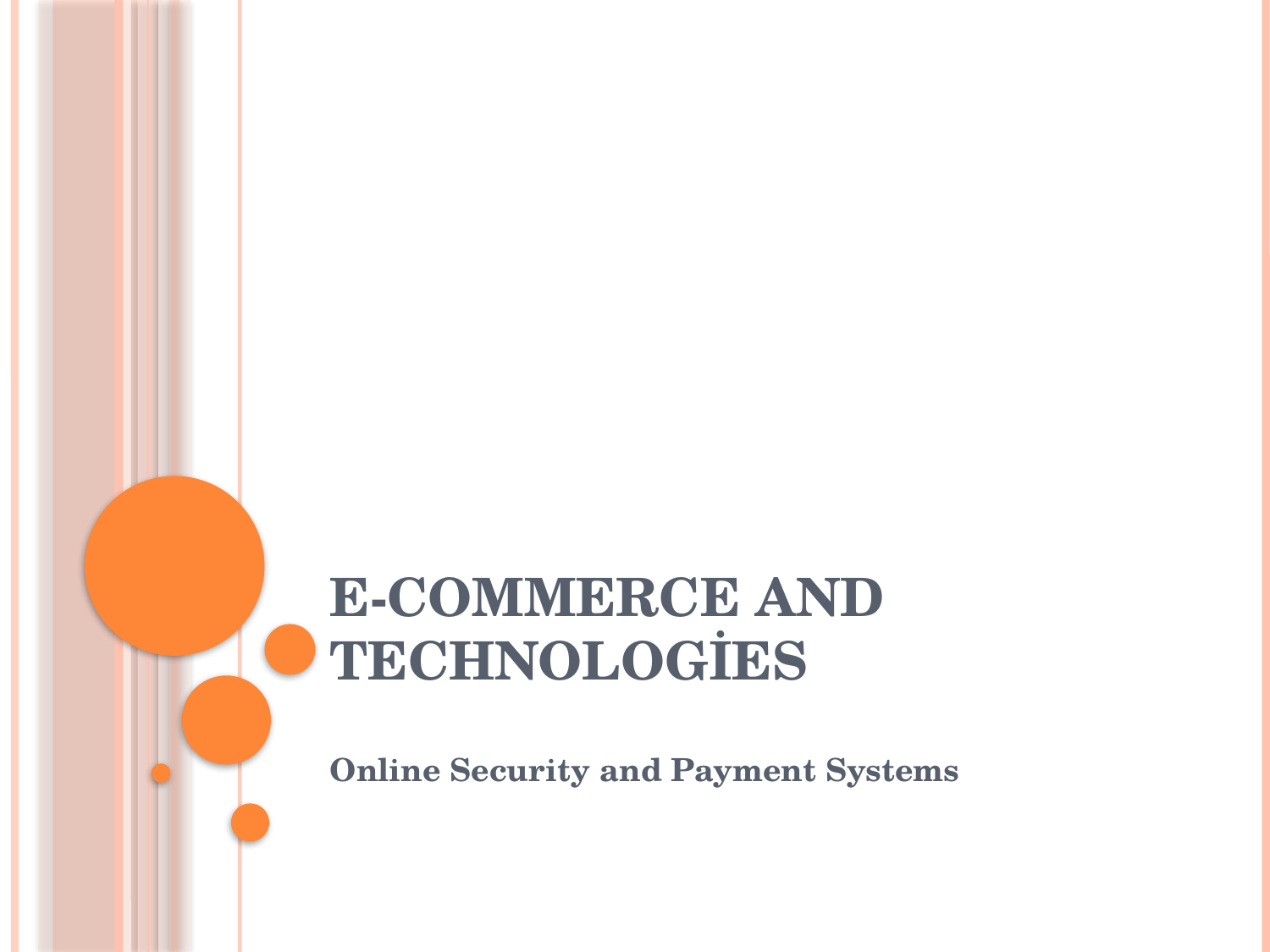

# E-Commerce and Technologies

Online Security and Payment Systems